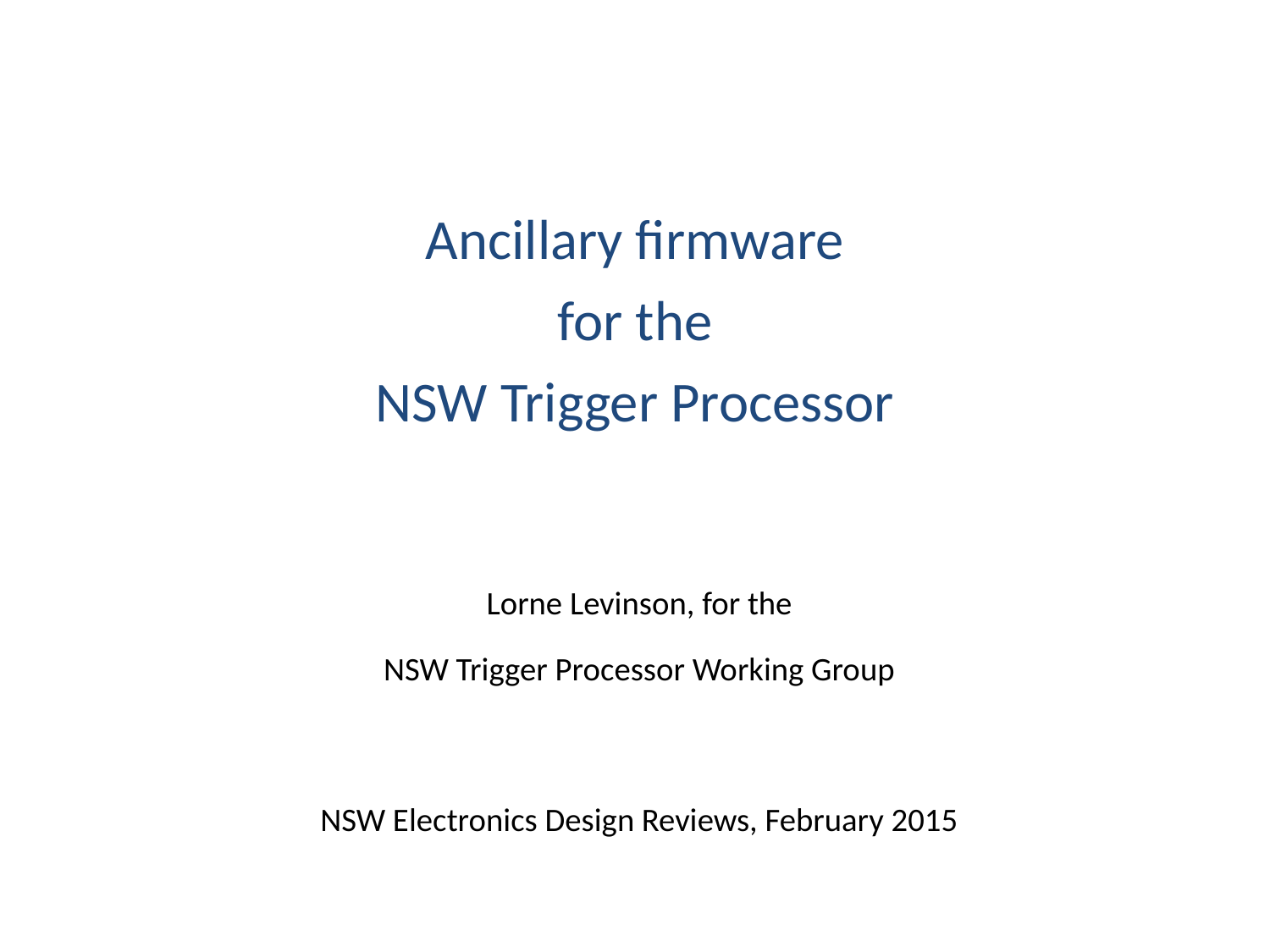

# Ancillary firmware for the NSW Trigger Processor
Lorne Levinson, for the
NSW Trigger Processor Working Group

NSW Electronics Design Reviews, February 2015